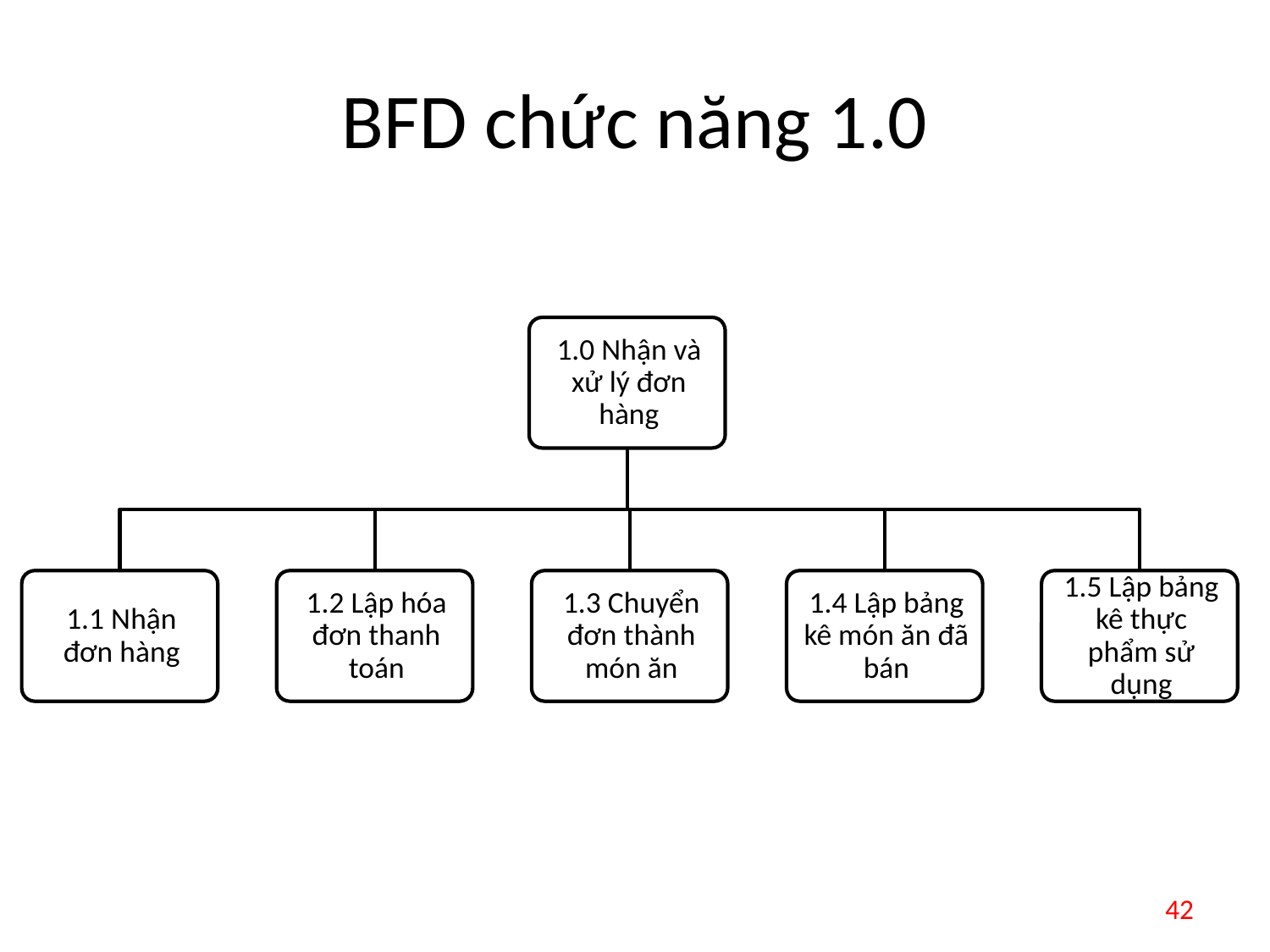

# BFD chức năng 1.0
1.0 Nhận và xử lý đơn hàng
1.1 Nhận đơn hàng
1.2 Lập hóa đơn thanh toán
1.3 Chuyển đơn thành món ăn
1.4 Lập bảng kê món ăn đã bán
1.5 Lập bảng kê thực phẩm sử dụng
42